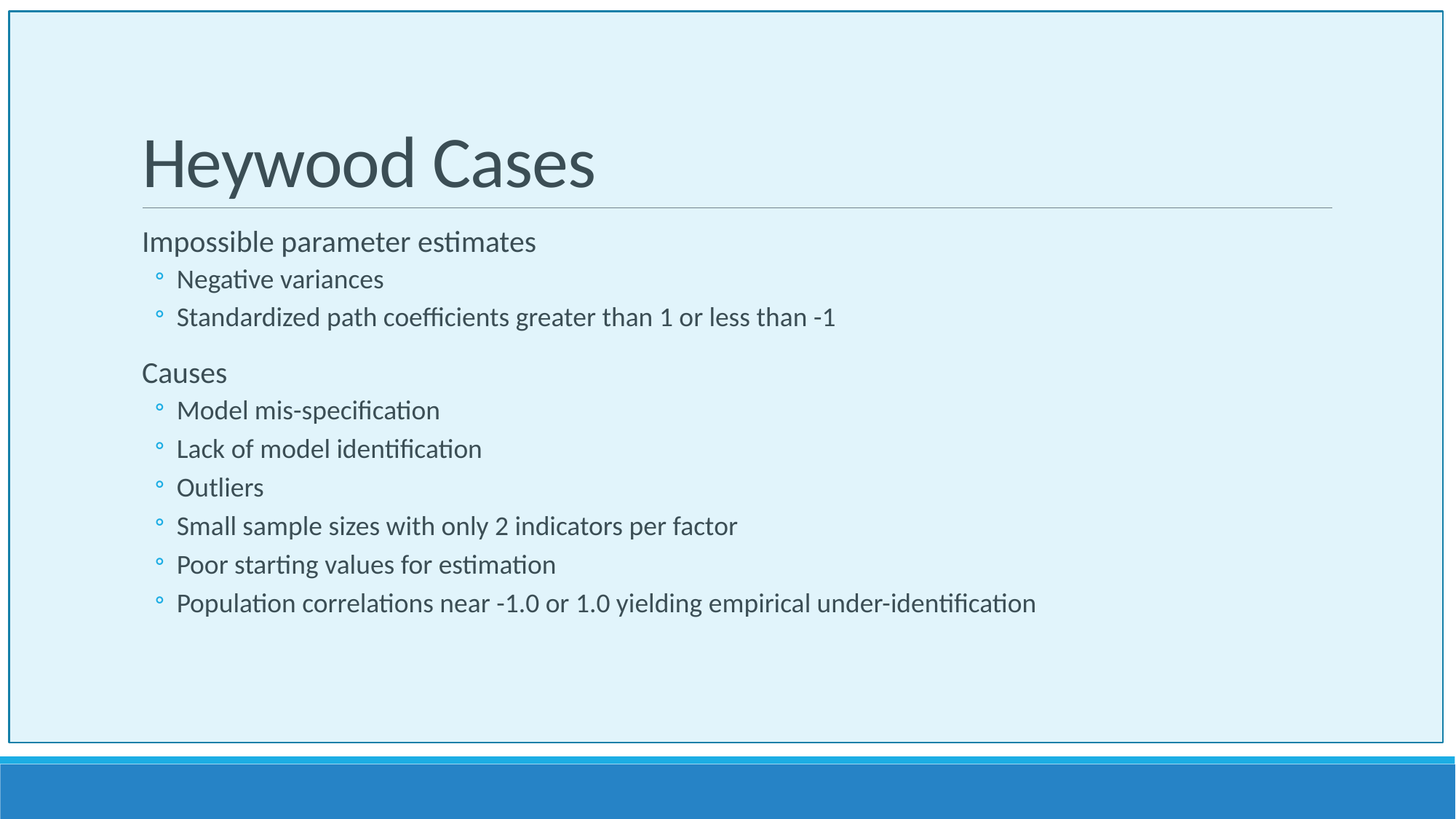

# Heywood Cases
Impossible parameter estimates
Negative variances
Standardized path coefficients greater than 1 or less than -1
Causes
Model mis-specification
Lack of model identification
Outliers
Small sample sizes with only 2 indicators per factor
Poor starting values for estimation
Population correlations near -1.0 or 1.0 yielding empirical under-identification